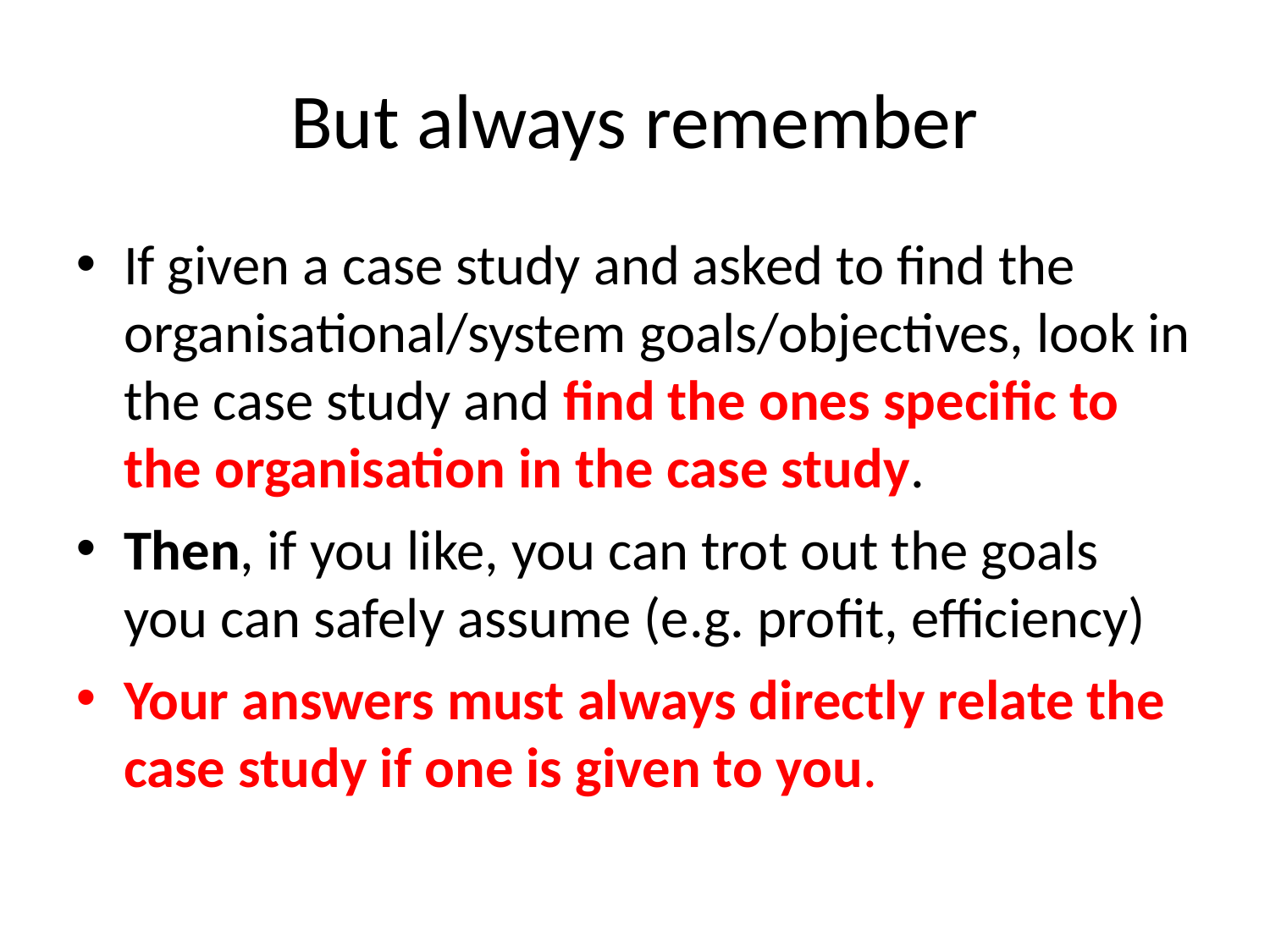

# But always remember
If given a case study and asked to find the organisational/system goals/objectives, look in the case study and find the ones specific to the organisation in the case study.
Then, if you like, you can trot out the goals you can safely assume (e.g. profit, efficiency)
Your answers must always directly relate the case study if one is given to you.